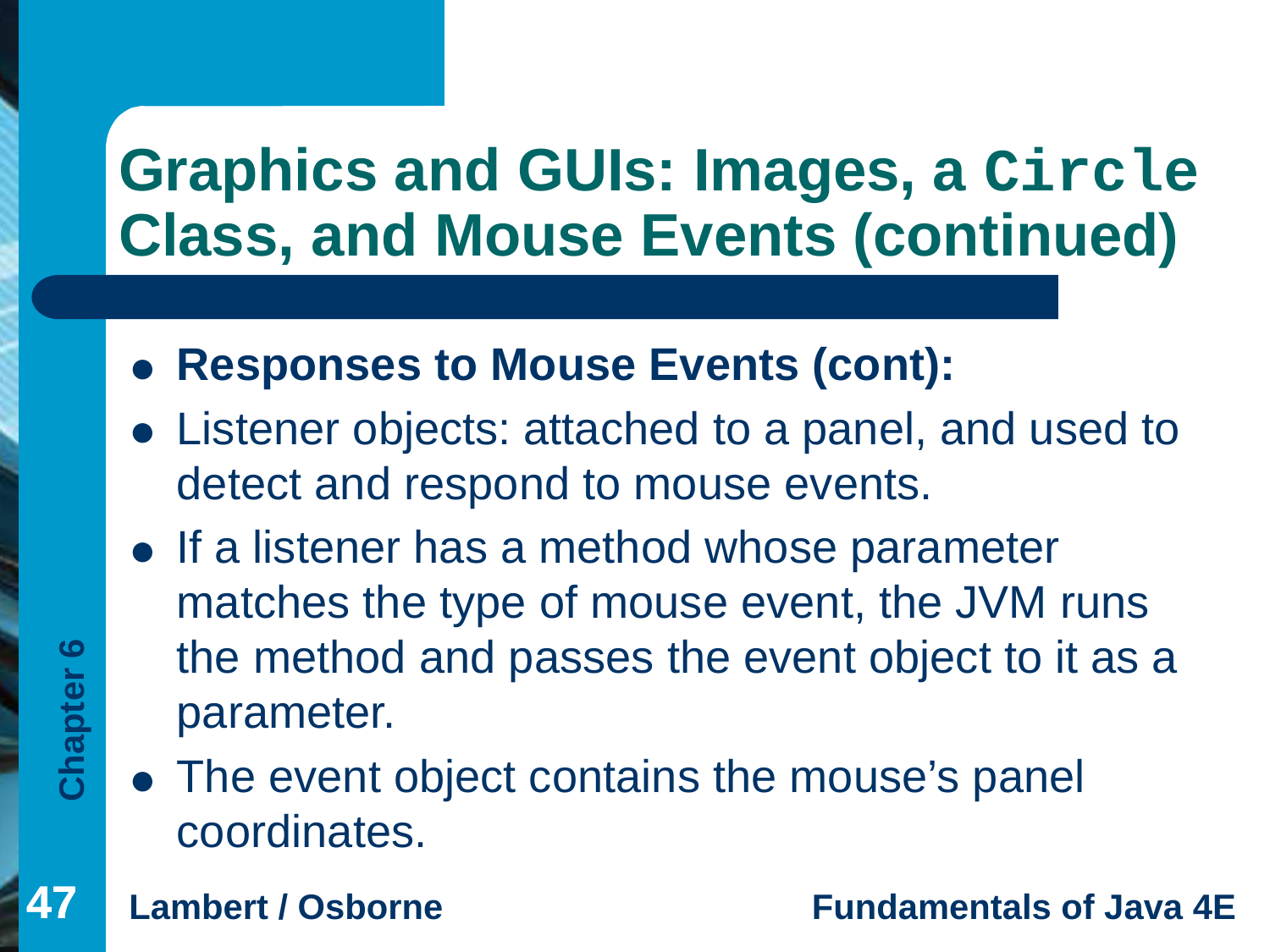

# Graphics and GUIs: Images, a Circle Class, and Mouse Events (continued)
Responses to Mouse Events (cont):
Listener objects: attached to a panel, and used to detect and respond to mouse events.
If a listener has a method whose parameter matches the type of mouse event, the JVM runs the method and passes the event object to it as a parameter.
The event object contains the mouse’s panel coordinates.
47
47
47